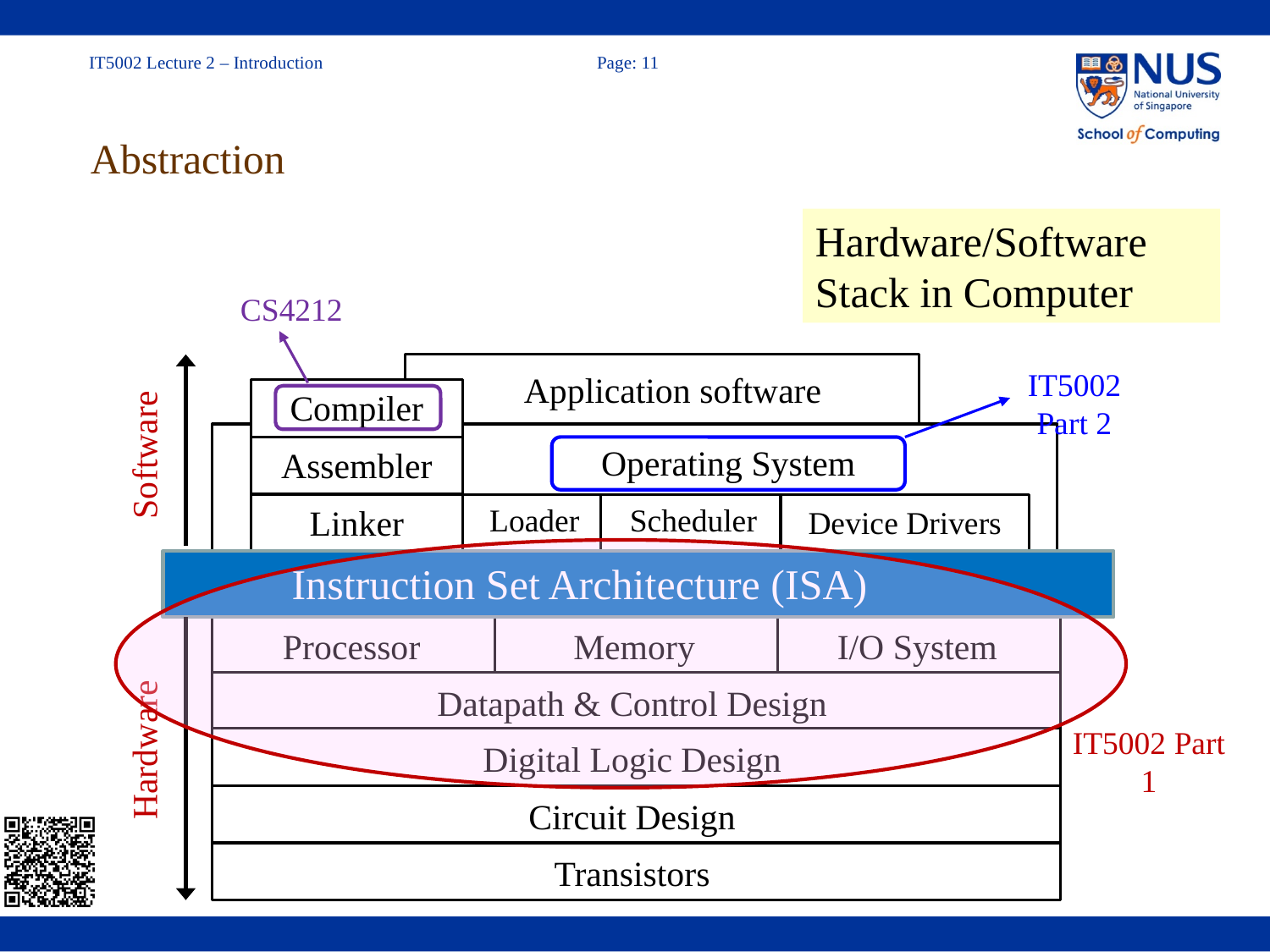

# Abstraction
Hardware/Software Stack in Computer
CS4212

Application software
IT5002 Part 2
Compiler

Assembler

Linker

Operating System
Software

Loader

Scheduler

Device Drivers

Instruction Set Architecture (ISA)

Processor

Memory

I/O System

Datapath & Control Design
IT5002 Part 1
Hardware

Digital Logic Design

Circuit Design

Transistors